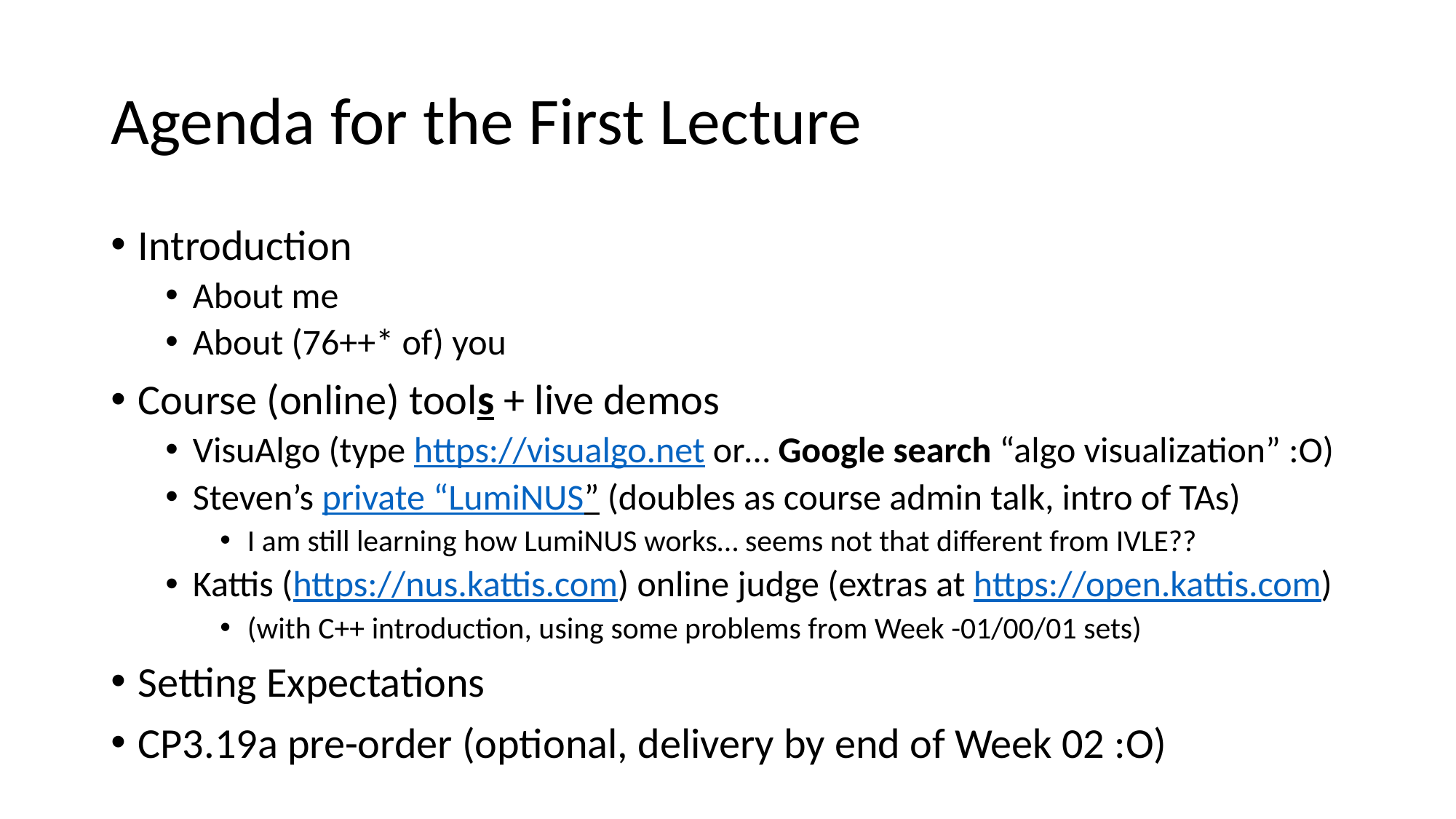

# Agenda for the First Lecture
Introduction
About me
About (76++* of) you
Course (online) tools + live demos
VisuAlgo (type https://visualgo.net or… Google search “algo visualization” :O)
Steven’s private “LumiNUS” (doubles as course admin talk, intro of TAs)
I am still learning how LumiNUS works… seems not that different from IVLE??
Kattis (https://nus.kattis.com) online judge (extras at https://open.kattis.com)
(with C++ introduction, using some problems from Week -01/00/01 sets)
Setting Expectations
CP3.19a pre-order (optional, delivery by end of Week 02 :O)